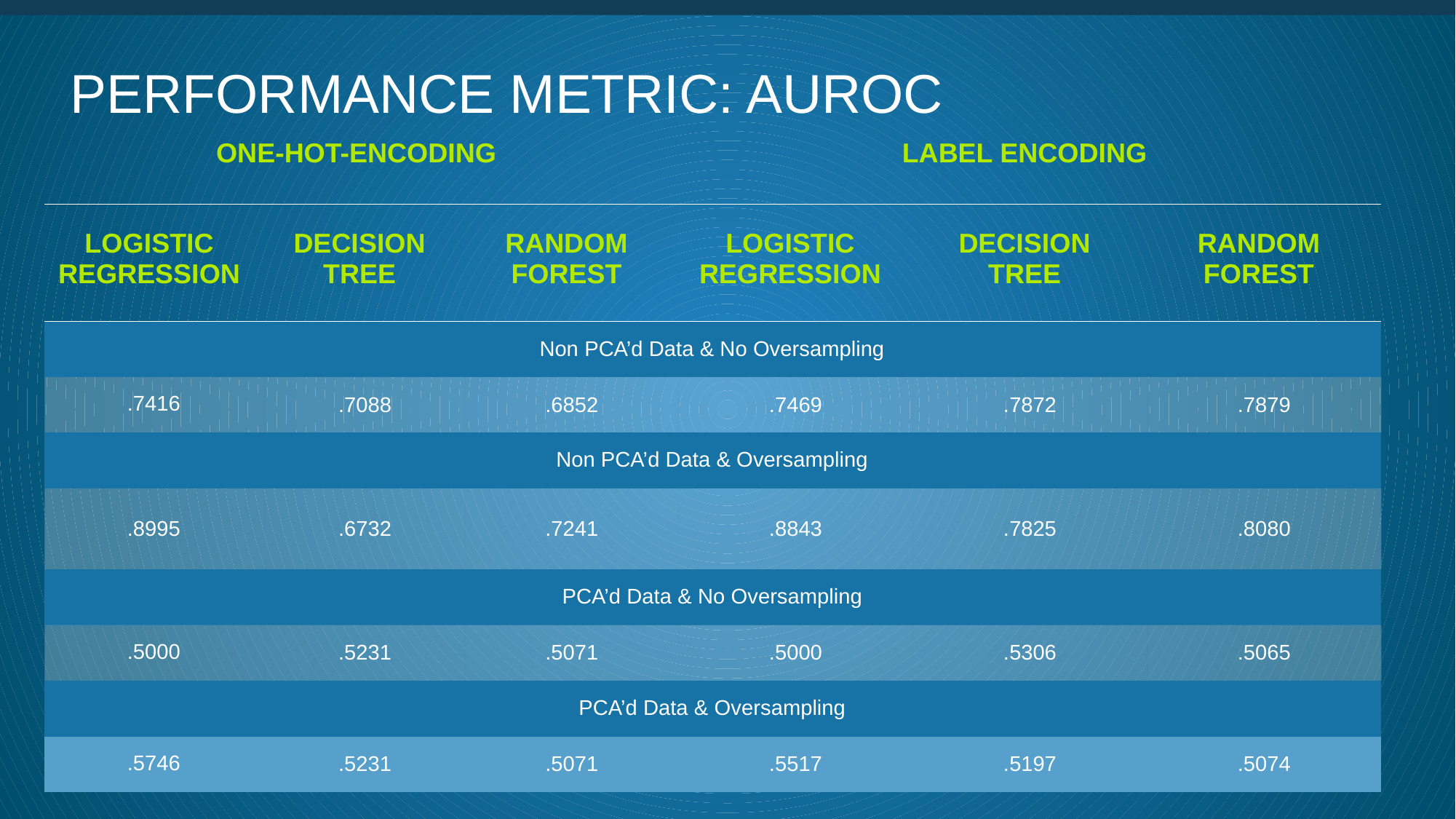

# Performance Metric: AUROC
| One-hot-Encoding |  |  | Label encoding |  |  |
| --- | --- | --- | --- | --- | --- |
| Logistic Regression | Decision Tree | Random Forest | Logistic Regression | Decision Tree | Random Forest |
| Non PCA’d Data & No Oversampling |  |  |  |  |  |
| .7416 | .7088 | .6852 | .7469 | .7872 | .7879 |
| Non PCA’d Data & Oversampling |  |  |  |  |  |
| .8995 | .6732 | .7241 | .8843 | .7825 | .8080 |
| PCA’d Data & No Oversampling |  |  |  |  |  |
| .5000 | .5231 | .5071 | .5000 | .5306 | .5065 |
| PCA’d Data & Oversampling |  |  |  |  |  |
| .5746 | .5231 | .5071 | .5517 | .5197 | .5074 |